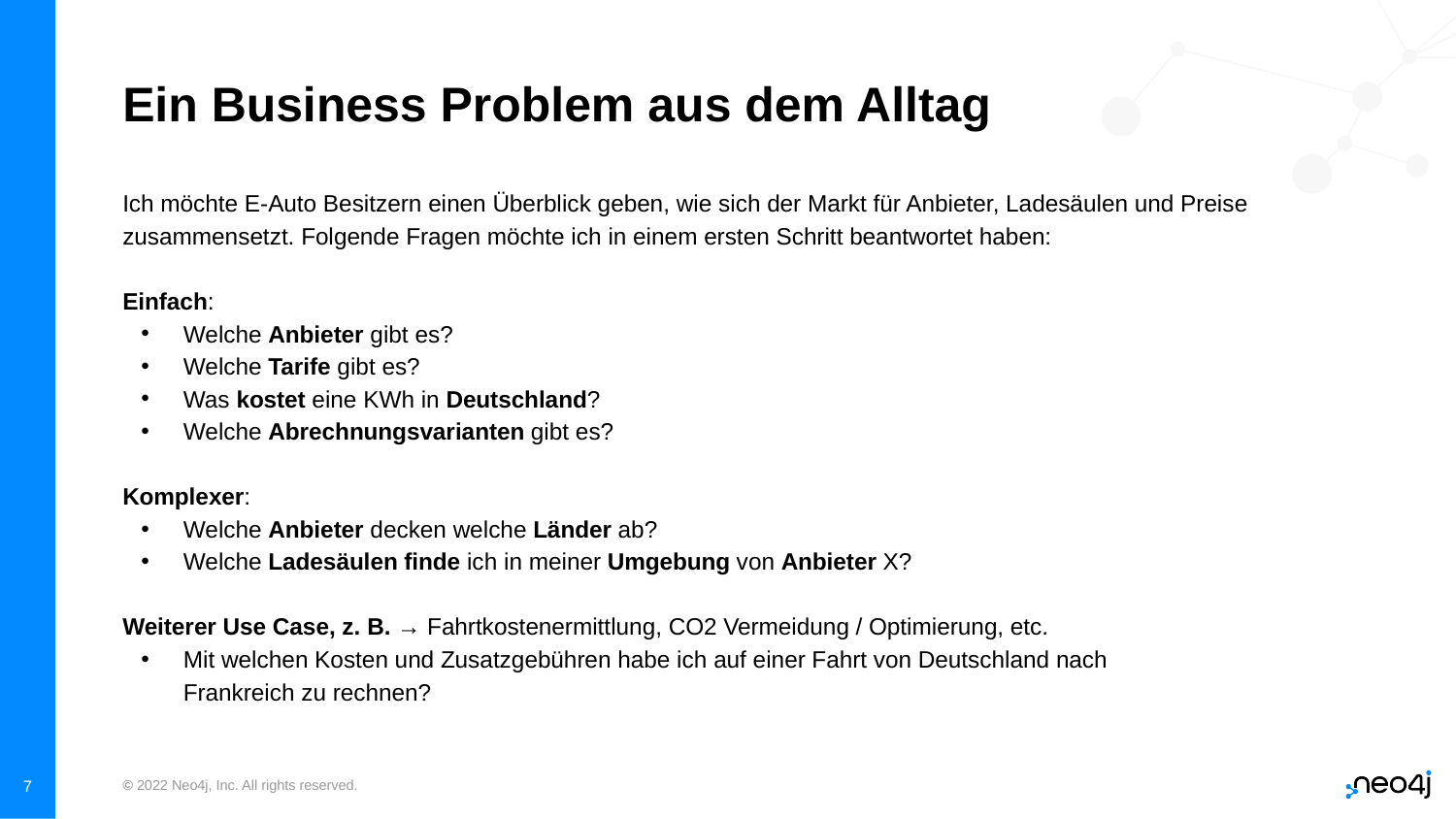

# Ein Business Problem aus dem Alltag
Ich möchte E-Auto Besitzern einen Überblick geben, wie sich der Markt für Anbieter, Ladesäulen und Preise zusammensetzt. Folgende Fragen möchte ich in einem ersten Schritt beantwortet haben:

Einfach:
Welche Anbieter gibt es?
Welche Tarife gibt es?
Was kostet eine KWh in Deutschland?
Welche Abrechnungsvarianten gibt es?
Komplexer:
Welche Anbieter decken welche Länder ab?
Welche Ladesäulen finde ich in meiner Umgebung von Anbieter X?

Weiterer Use Case, z. B. → Fahrtkostenermittlung, CO2 Vermeidung / Optimierung, etc.
Mit welchen Kosten und Zusatzgebühren habe ich auf einer Fahrt von Deutschland nach
Frankreich zu rechnen?
7